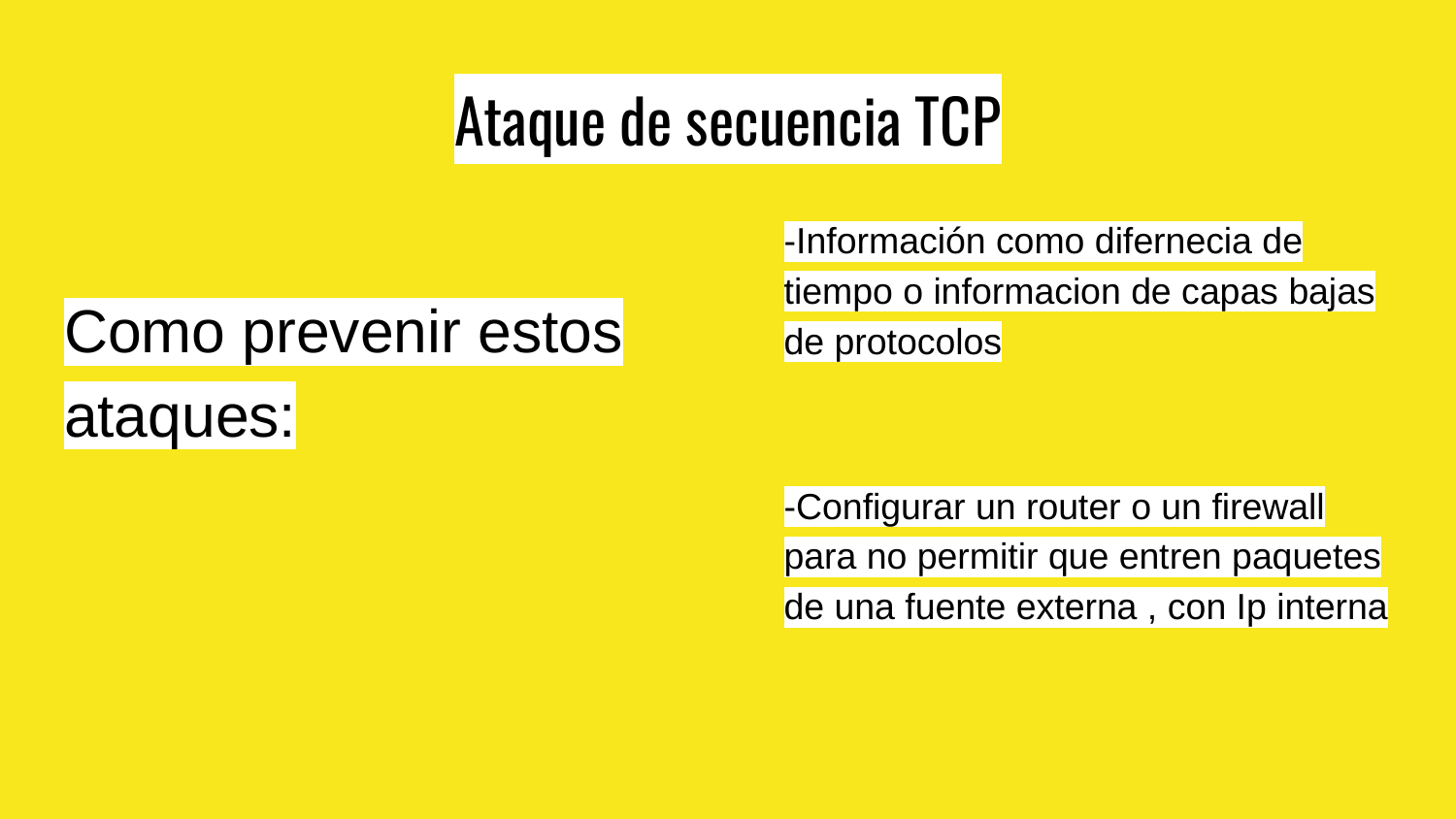

# Ataque de secuencia TCP

Como prevenir estos ataques:
-Información como difernecia de tiempo o informacion de capas bajas de protocolos

-Configurar un router o un firewall para no permitir que entren paquetes de una fuente externa , con Ip interna